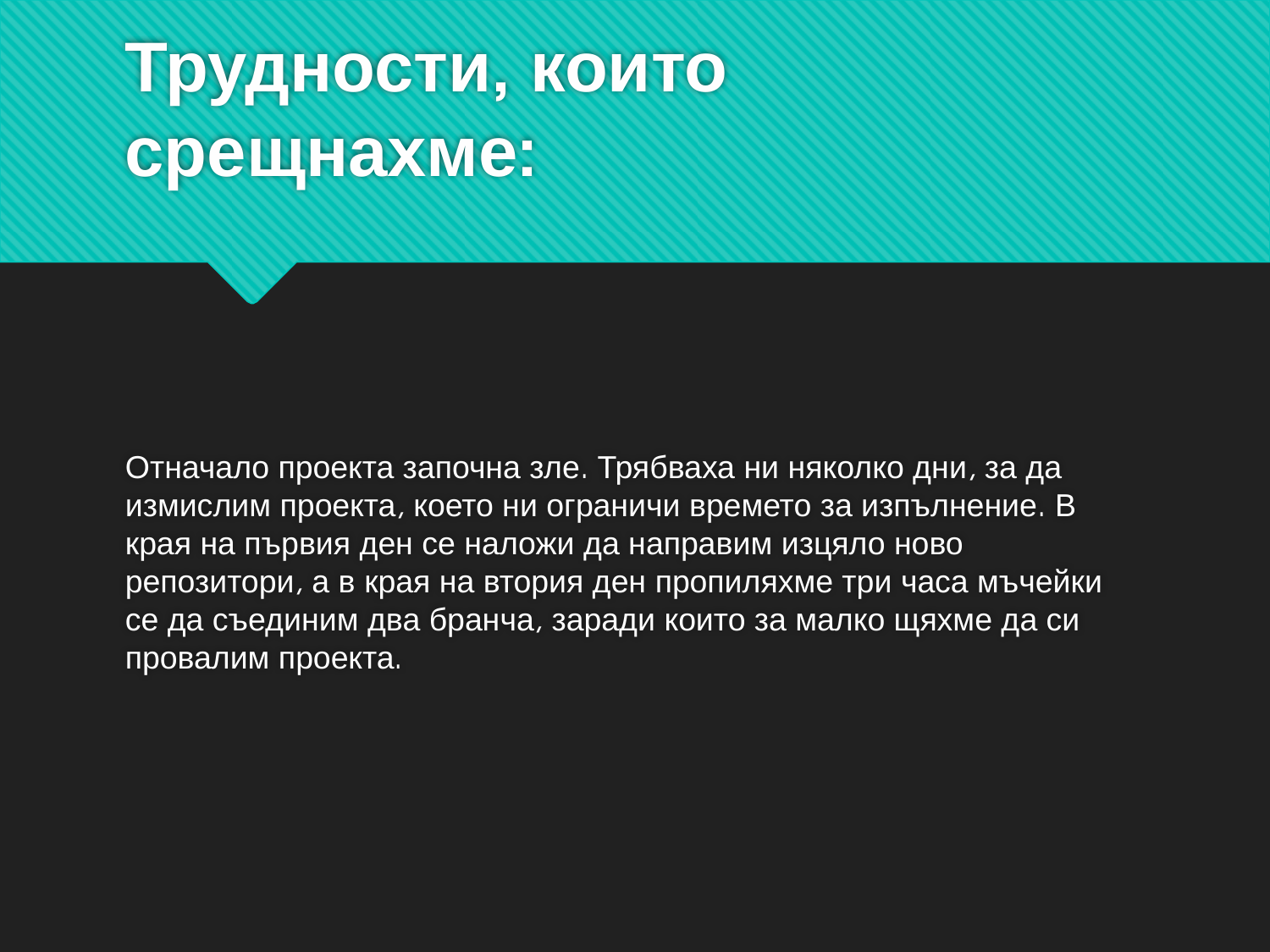

# Трудности, които срещнахме:
Отначало проекта започна зле. Трябваха ни няколко дни, за да измислим проекта, което ни ограничи времето за изпълнение. В края на първия ден се наложи да направим изцяло ново репозитори, а в края на втория ден пропиляхме три часа мъчейки се да съединим два бранча, заради които за малко щяхме да си провалим проекта.